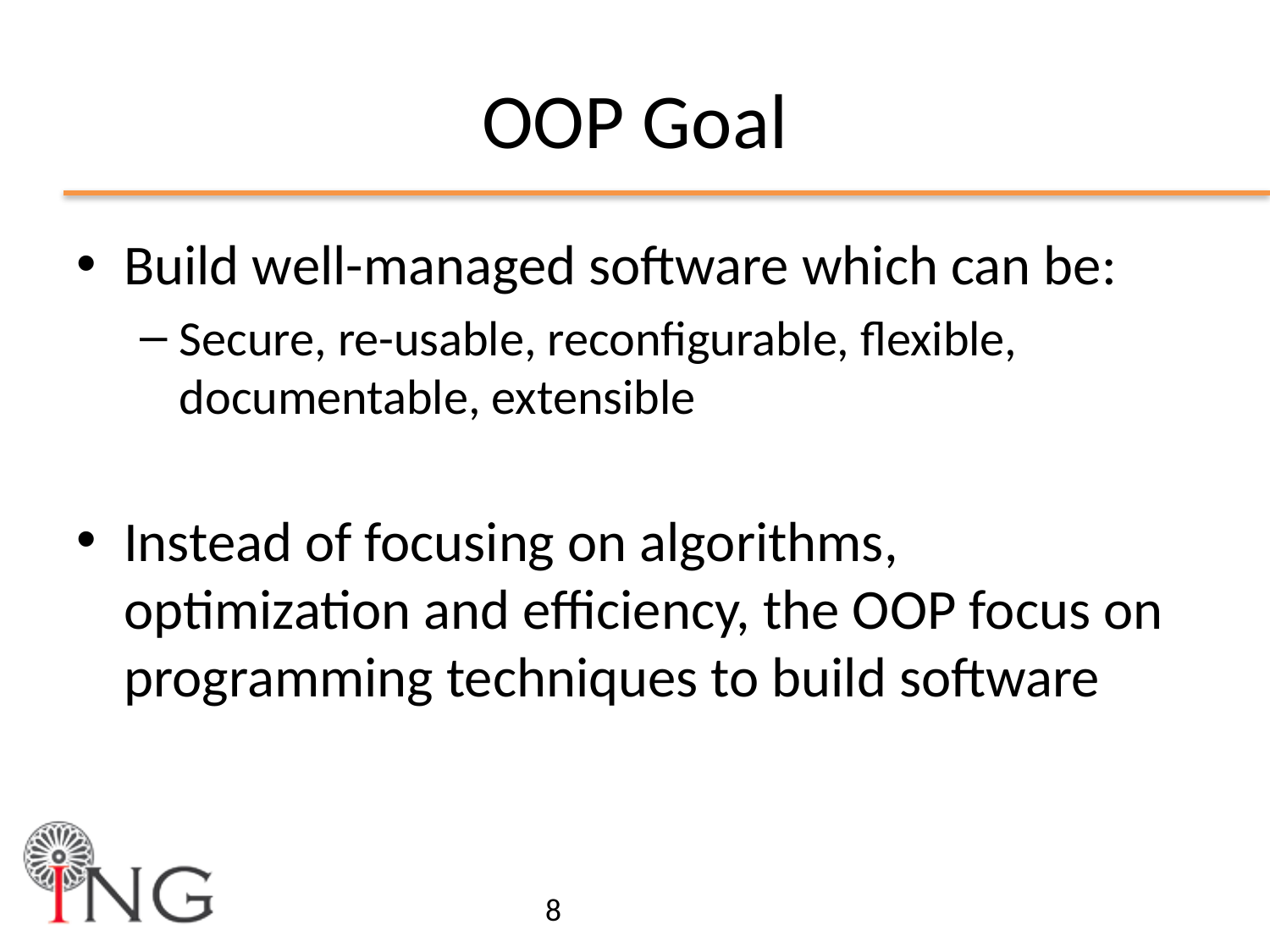

# OOP Goal
Build well-managed software which can be:
Secure, re-usable, reconfigurable, flexible, documentable, extensible

Instead of focusing on algorithms, optimization and efficiency, the OOP focus on  programming techniques to build software
8